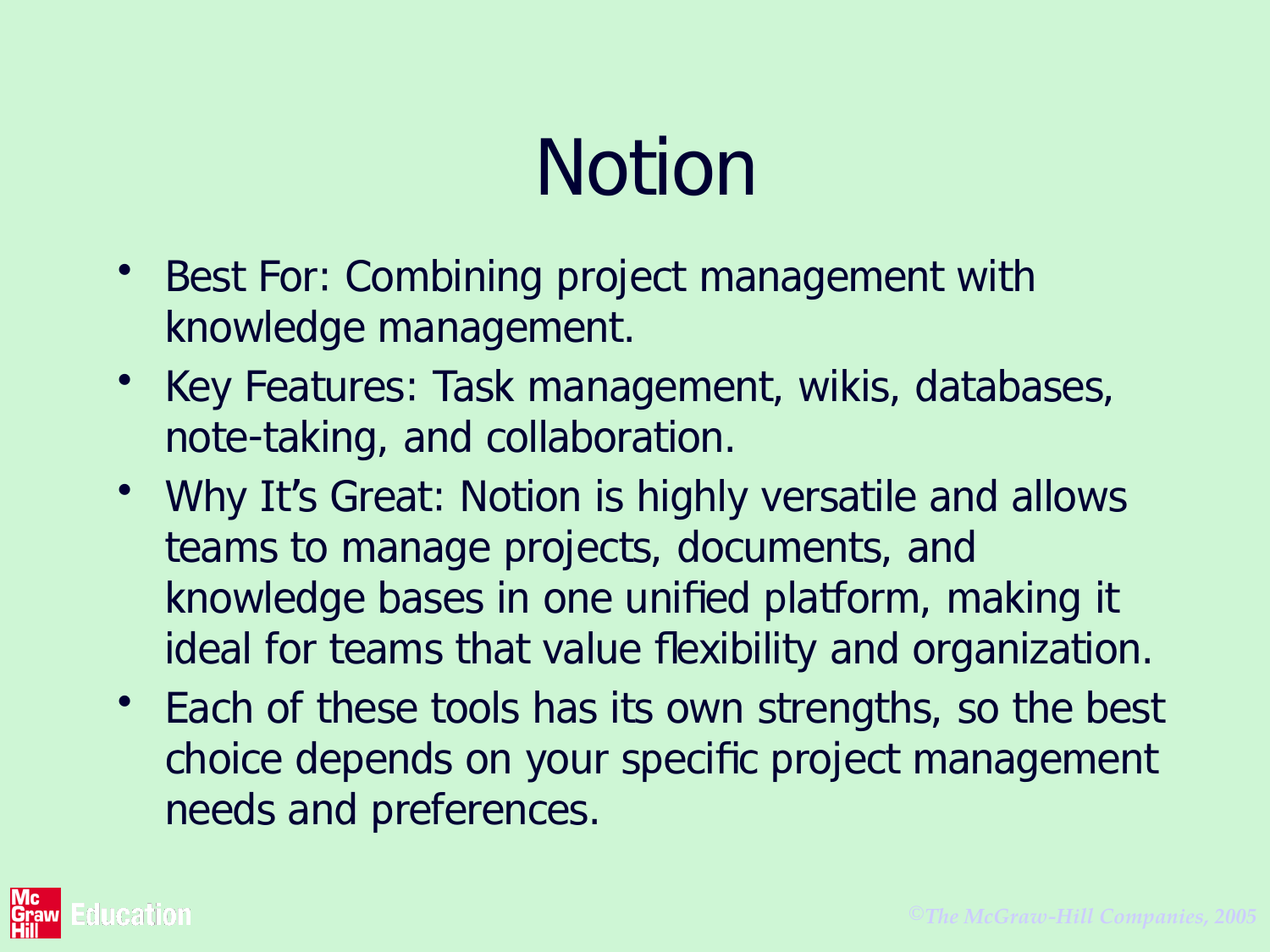

# Notion
Best For: Combining project management with knowledge management.
Key Features: Task management, wikis, databases, note-taking, and collaboration.
Why It’s Great: Notion is highly versatile and allows teams to manage projects, documents, and knowledge bases in one unified platform, making it ideal for teams that value flexibility and organization.
Each of these tools has its own strengths, so the best choice depends on your specific project management needs and preferences.